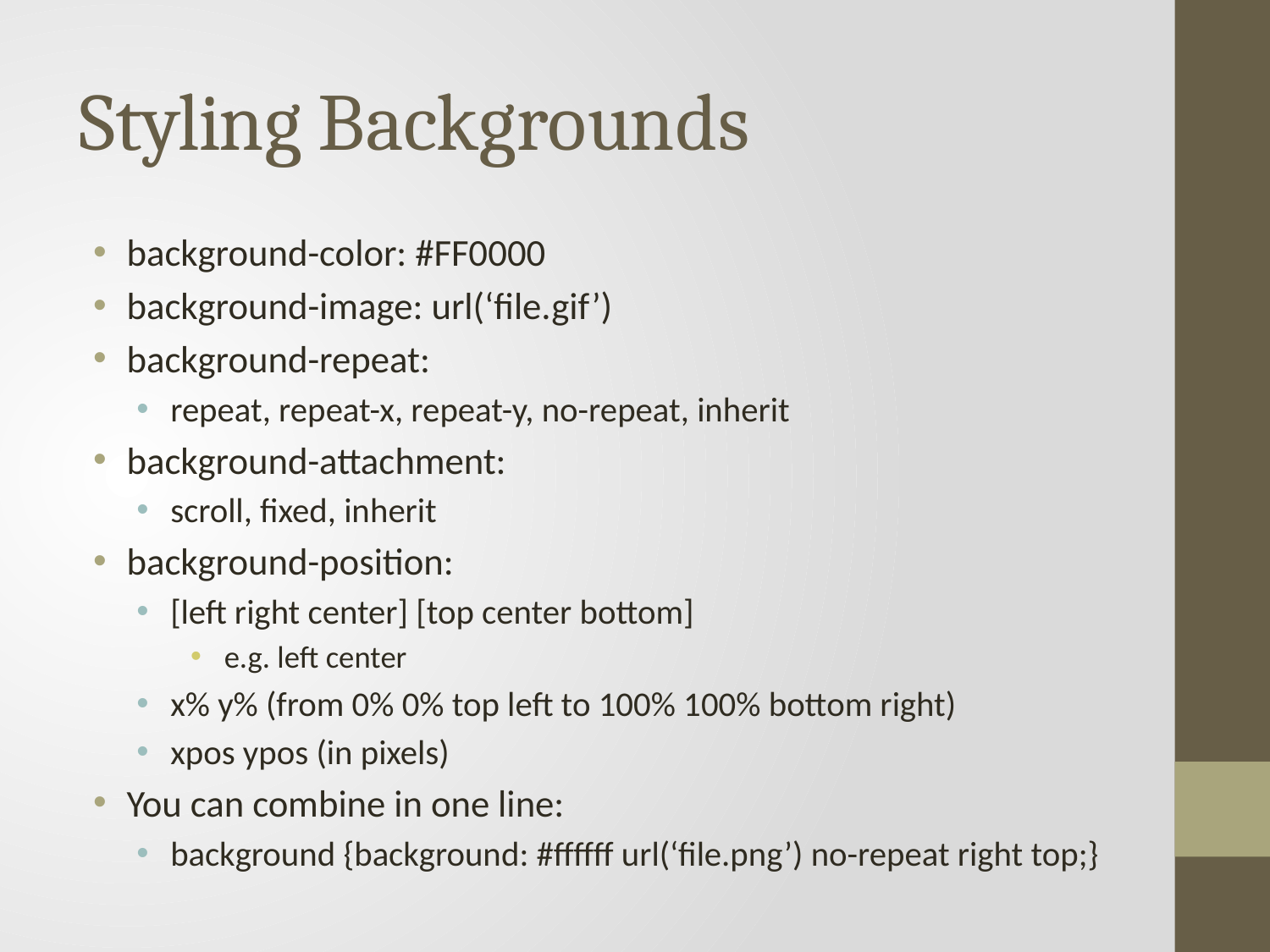

# Styling Backgrounds
background-color: #FF0000
background-image: url(‘file.gif’)
background-repeat:
repeat, repeat-x, repeat-y, no-repeat, inherit
background-attachment:
scroll, fixed, inherit
background-position:
[left right center] [top center bottom]
e.g. left center
x% y% (from 0% 0% top left to 100% 100% bottom right)
xpos ypos (in pixels)
You can combine in one line:
background {background: #ffffff url(‘file.png’) no-repeat right top;}